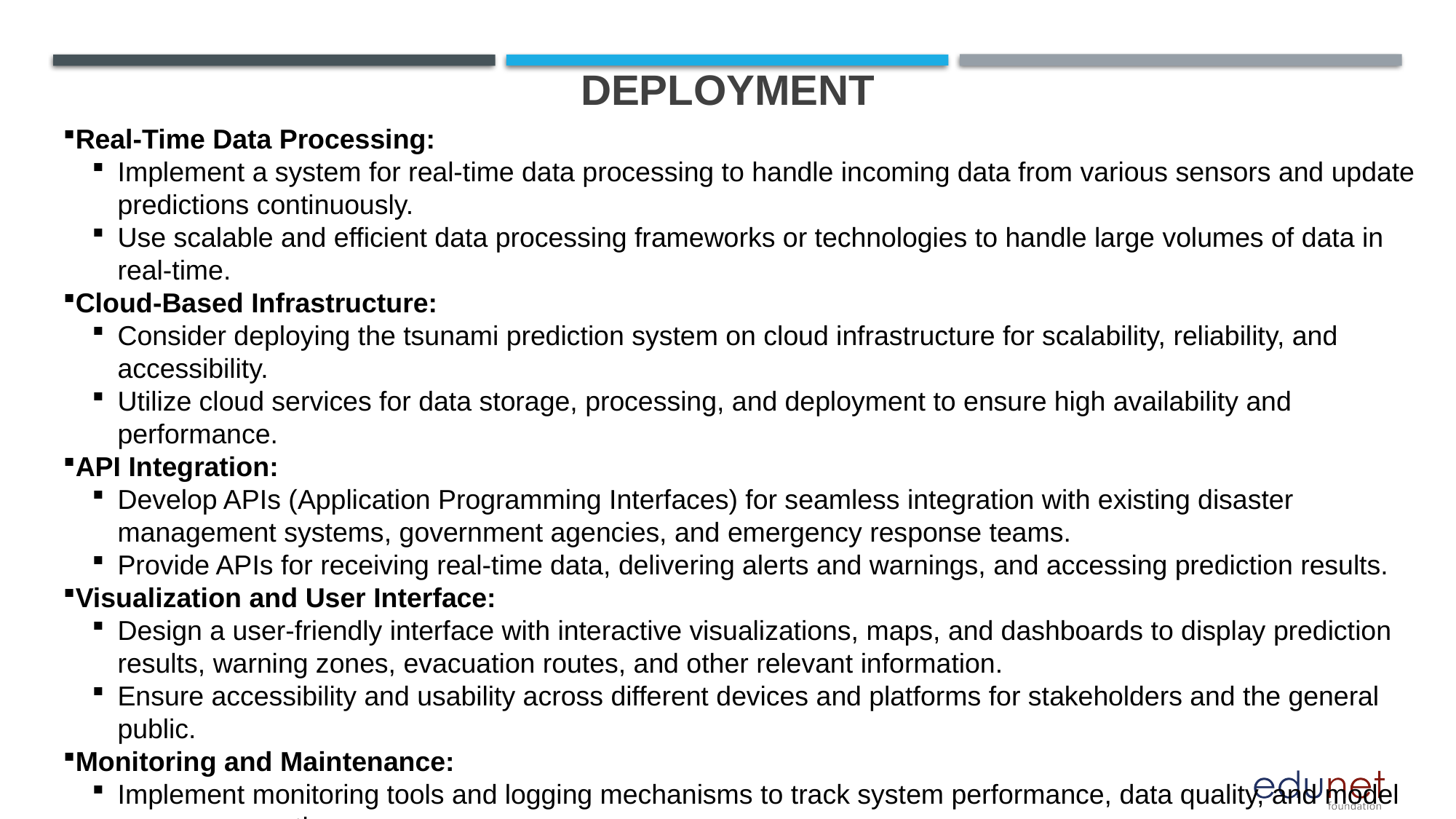

# deployment
Real-Time Data Processing:
Implement a system for real-time data processing to handle incoming data from various sensors and update predictions continuously.
Use scalable and efficient data processing frameworks or technologies to handle large volumes of data in real-time.
Cloud-Based Infrastructure:
Consider deploying the tsunami prediction system on cloud infrastructure for scalability, reliability, and accessibility.
Utilize cloud services for data storage, processing, and deployment to ensure high availability and performance.
API Integration:
Develop APIs (Application Programming Interfaces) for seamless integration with existing disaster management systems, government agencies, and emergency response teams.
Provide APIs for receiving real-time data, delivering alerts and warnings, and accessing prediction results.
Visualization and User Interface:
Design a user-friendly interface with interactive visualizations, maps, and dashboards to display prediction results, warning zones, evacuation routes, and other relevant information.
Ensure accessibility and usability across different devices and platforms for stakeholders and the general public.
Monitoring and Maintenance:
Implement monitoring tools and logging mechanisms to track system performance, data quality, and model accuracy over time.